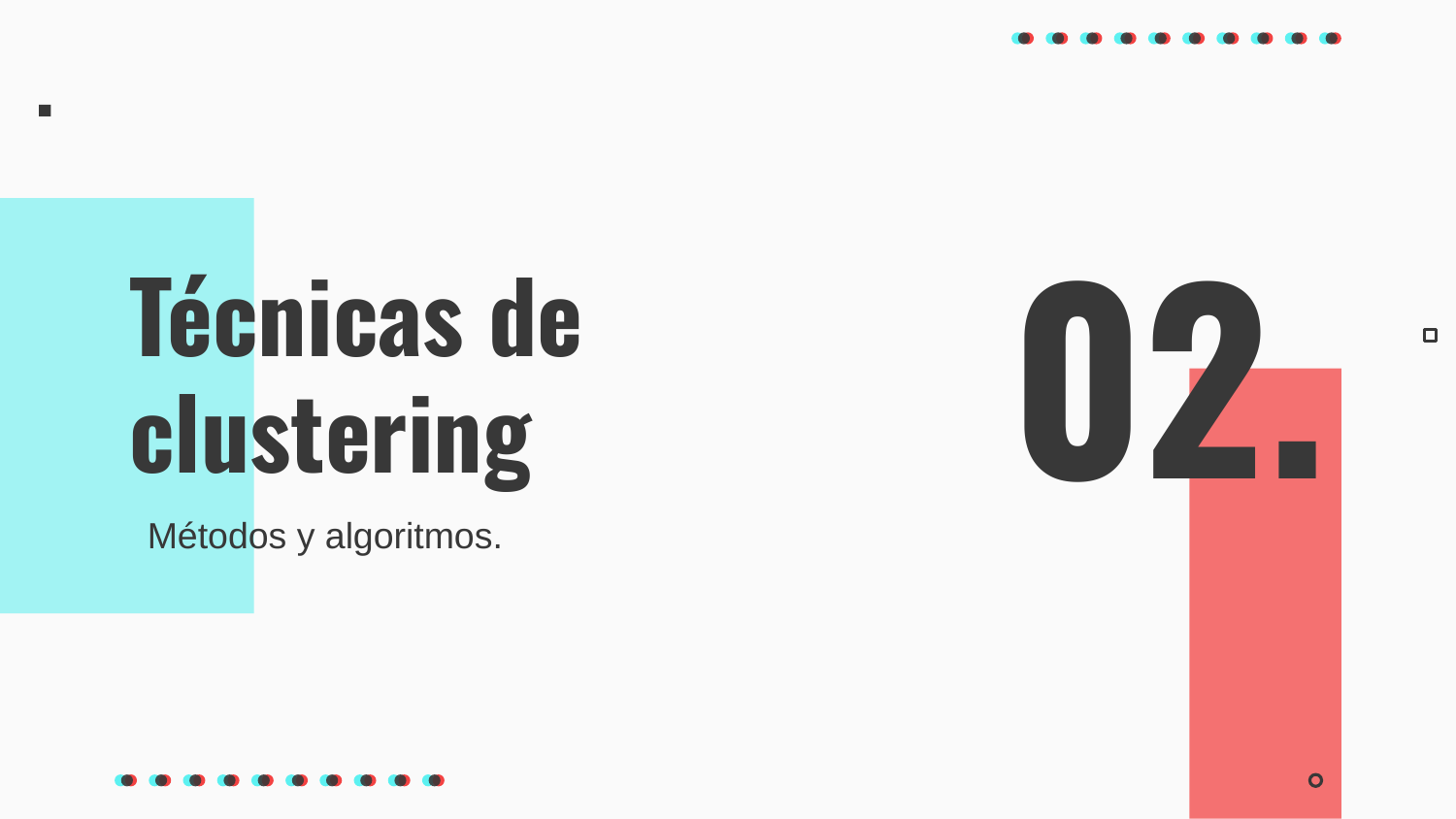

Técnicas de clustering
# 02.
Métodos y algoritmos.